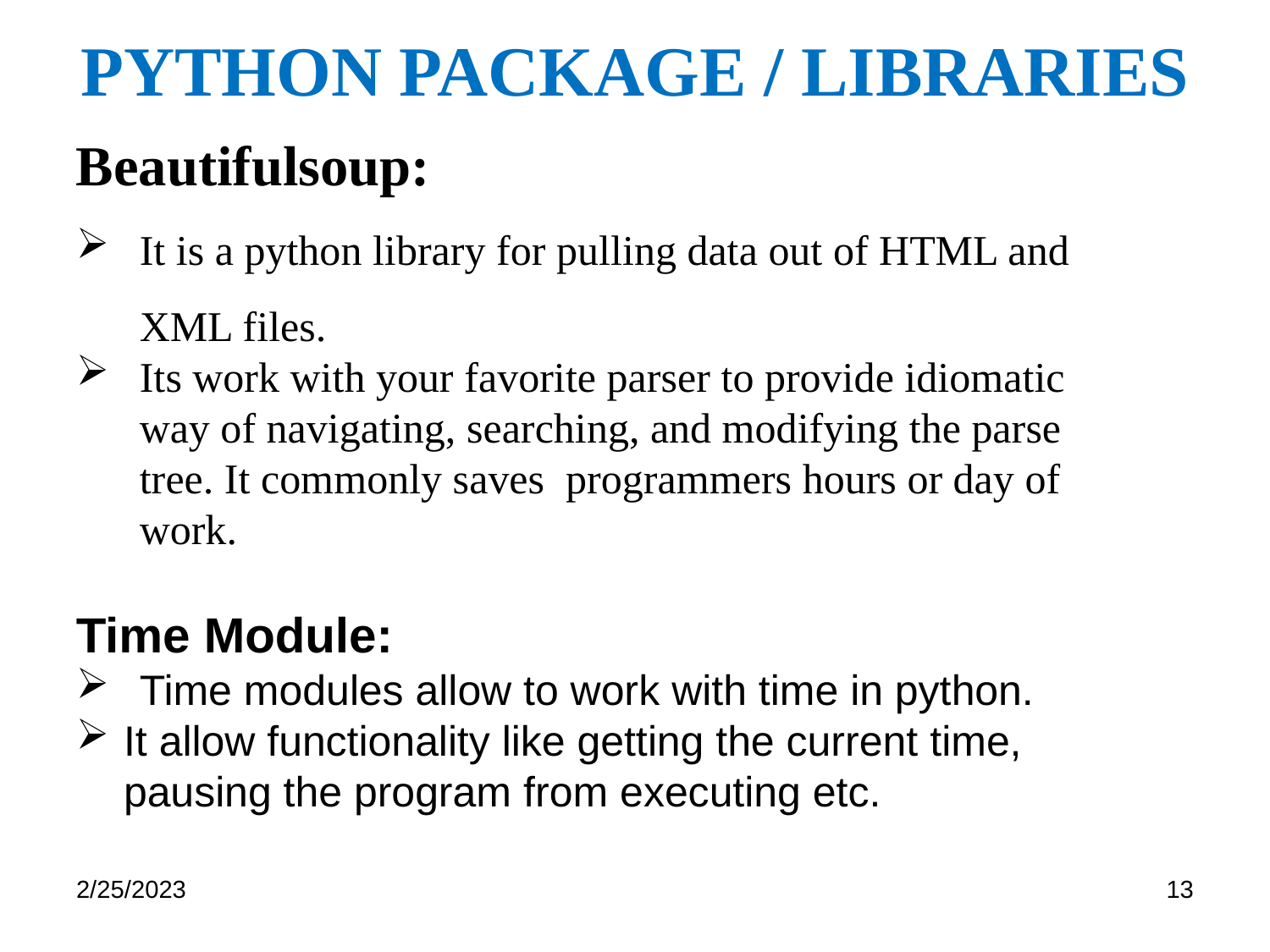

Python package / libraries
Beautifulsoup:
It is a python library for pulling data out of HTML and XML files.
Its work with your favorite parser to provide idiomatic way of navigating, searching, and modifying the parse tree. It commonly saves  programmers hours or day of work.

Time Module:
Time modules allow to work with time in python.
It allow functionality like getting the current time, pausing the program from executing etc.
2/25/2023
13